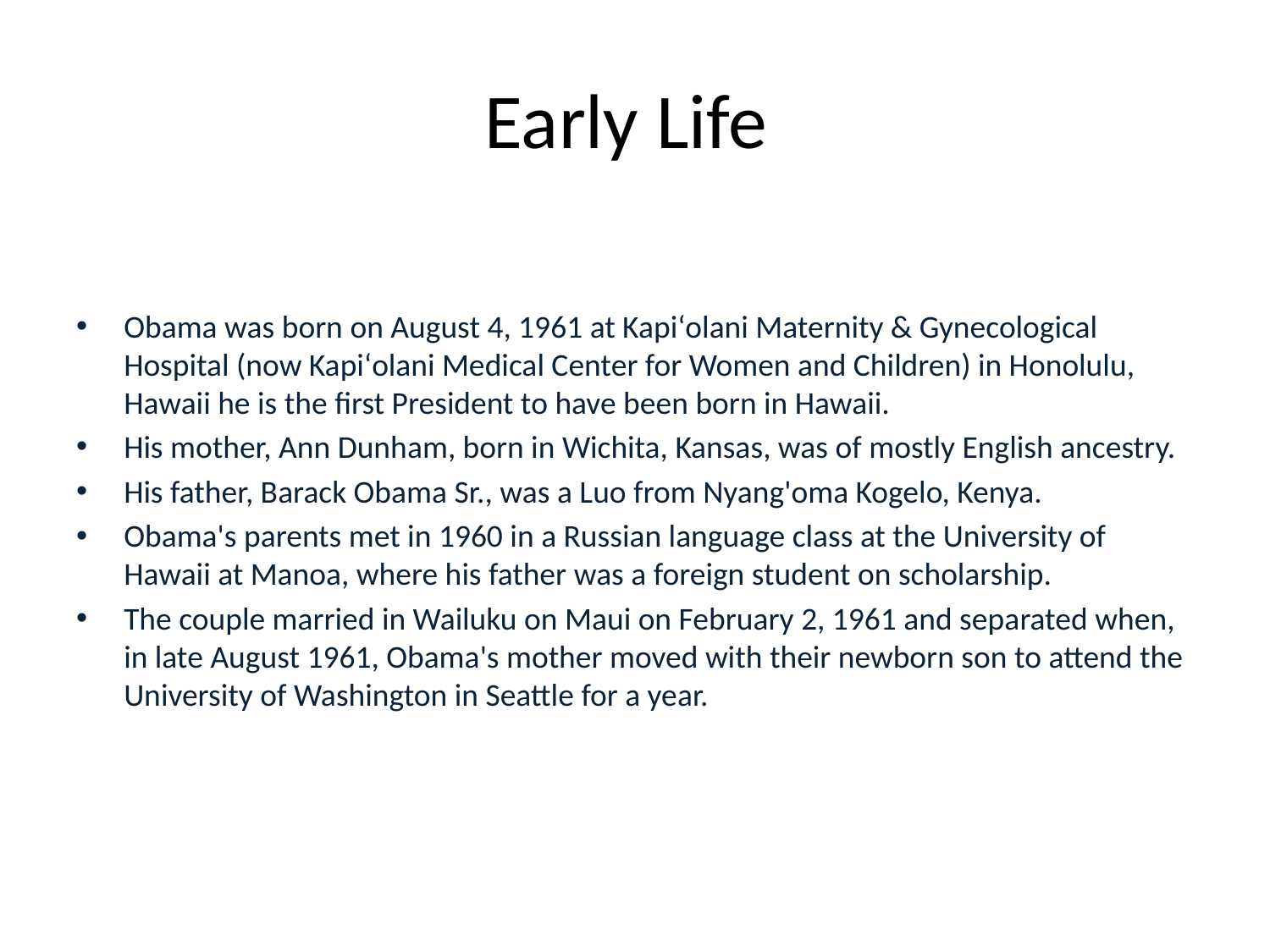

# Early Life

Obama was born on August 4, 1961 at Kapiʻolani Maternity & Gynecological Hospital (now Kapiʻolani Medical Center for Women and Children) in Honolulu, Hawaii he is the first President to have been born in Hawaii.
His mother, Ann Dunham, born in Wichita, Kansas, was of mostly English ancestry.
His father, Barack Obama Sr., was a Luo from Nyang'oma Kogelo, Kenya.
Obama's parents met in 1960 in a Russian language class at the University of Hawaii at Manoa, where his father was a foreign student on scholarship.
The couple married in Wailuku on Maui on February 2, 1961 and separated when, in late August 1961, Obama's mother moved with their newborn son to attend the University of Washington in Seattle for a year.